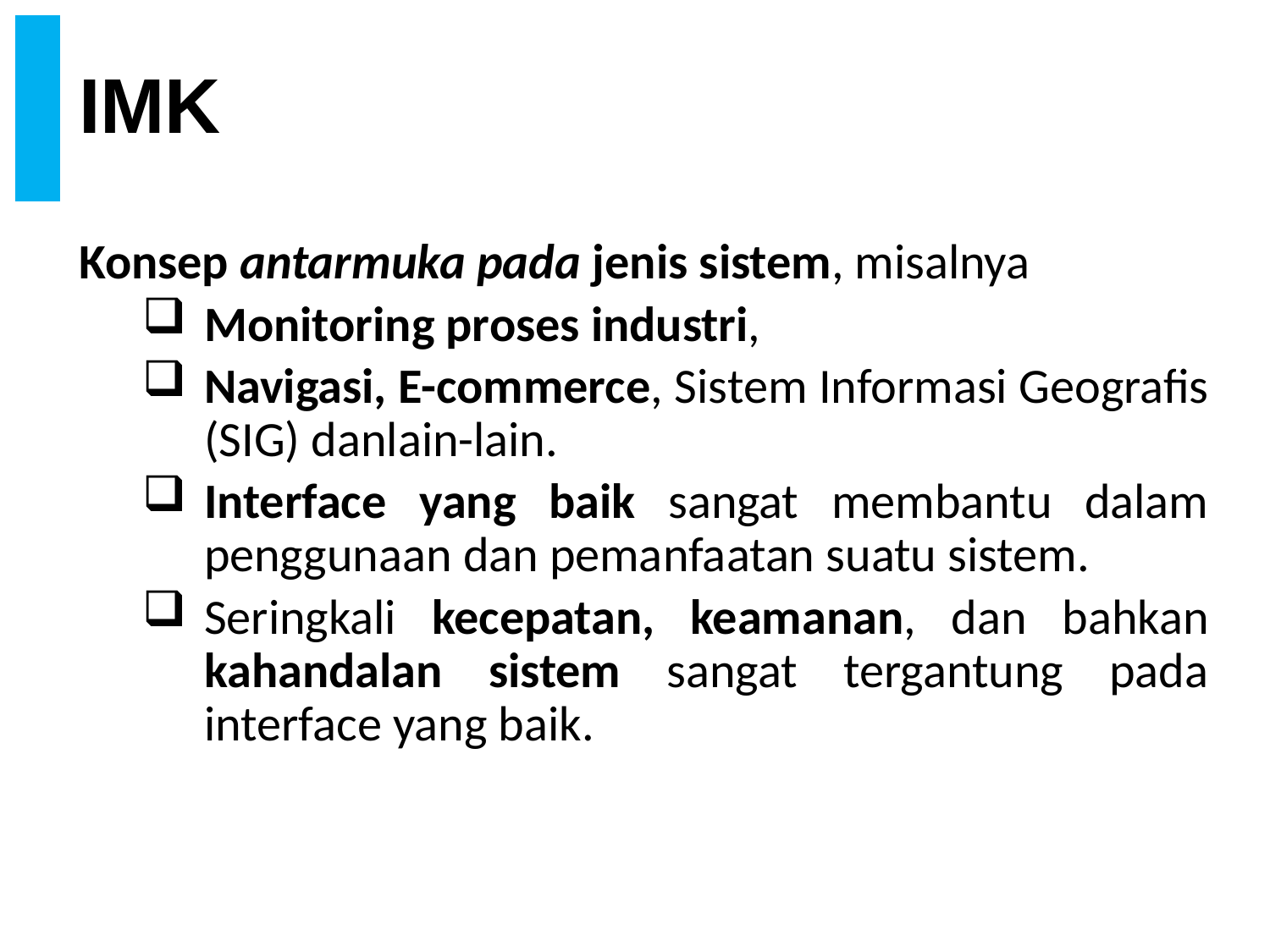

# IMK
Konsep antarmuka pada jenis sistem, misalnya
Monitoring proses industri,
Navigasi, E-commerce, Sistem Informasi Geografis (SIG) danlain-lain.
Interface yang baik sangat membantu dalam penggunaan dan pemanfaatan suatu sistem.
Seringkali kecepatan, keamanan, dan bahkan kahandalan sistem sangat tergantung pada interface yang baik.